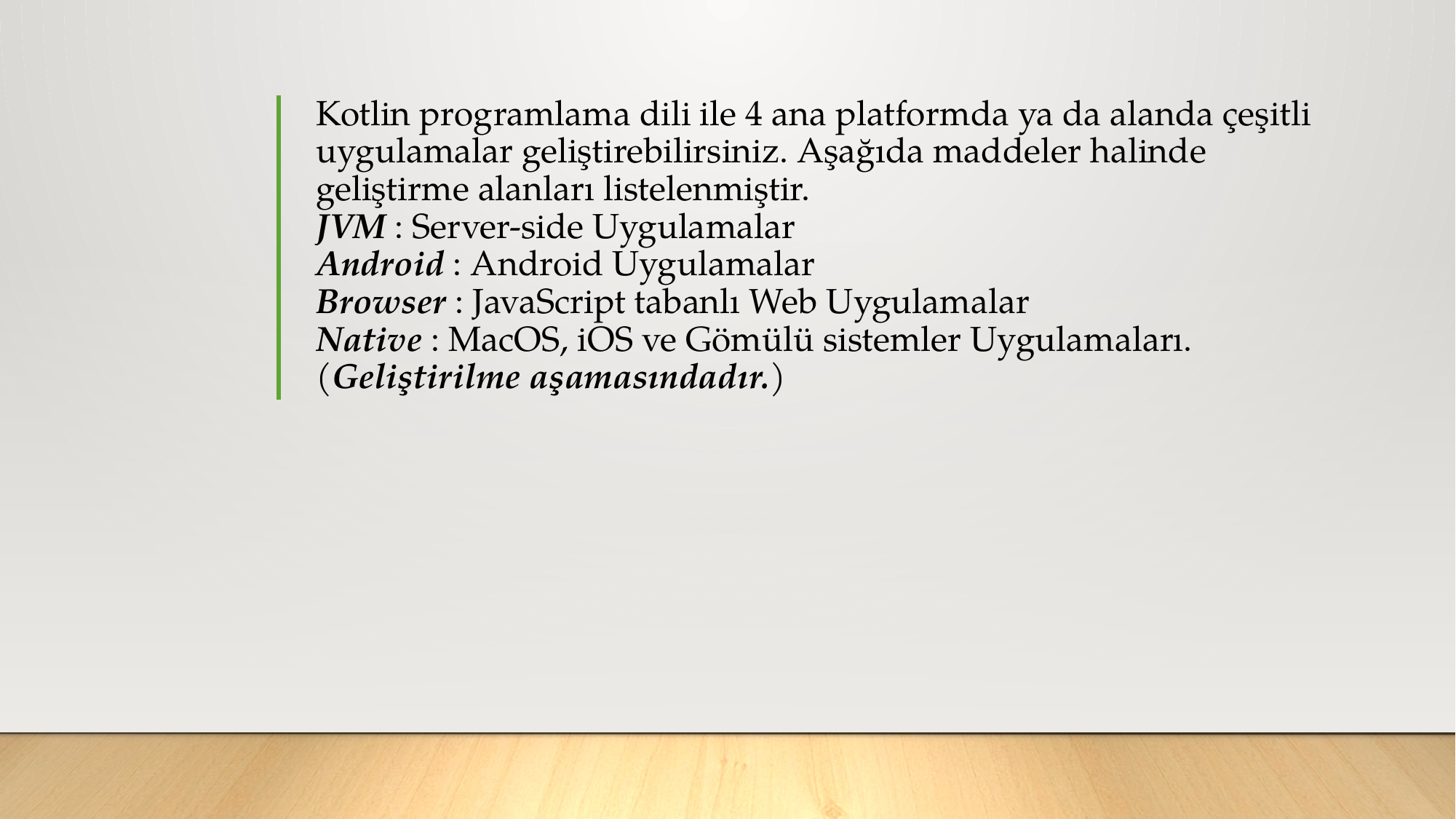

# Kotlin programlama dili ile 4 ana platformda ya da alanda çeşitli uygulamalar geliştirebilirsiniz. Aşağıda maddeler halinde geliştirme alanları listelenmiştir. JVM : Server-side Uygulamalar Android : Android Uygulamalar Browser : JavaScript tabanlı Web Uygulamalar Native : MacOS, iOS ve Gömülü sistemler Uygulamaları. (Geliştirilme aşamasındadır.)